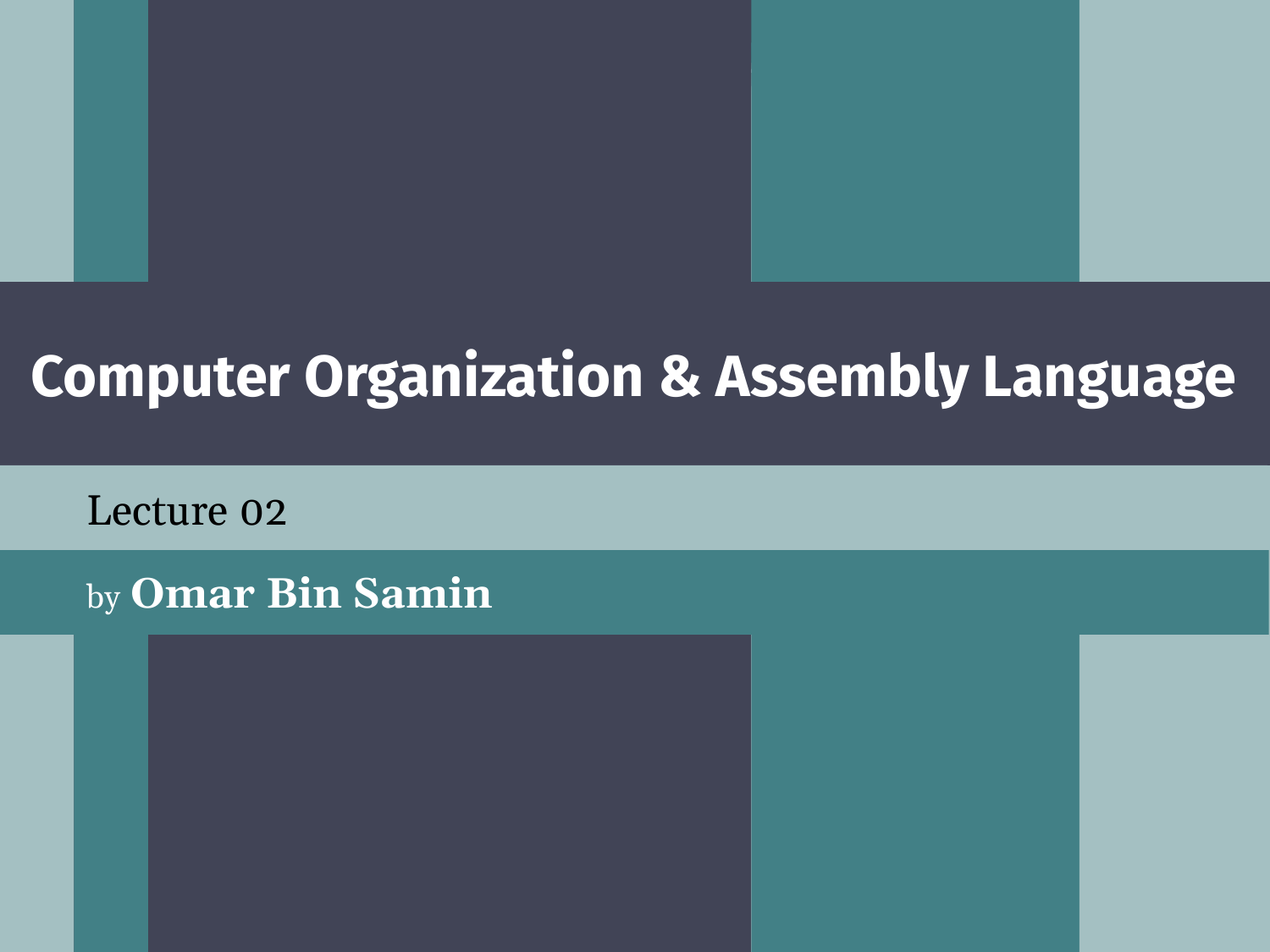

Computer Organization & Assembly Language
Lecture 02
by Omar Bin Samin